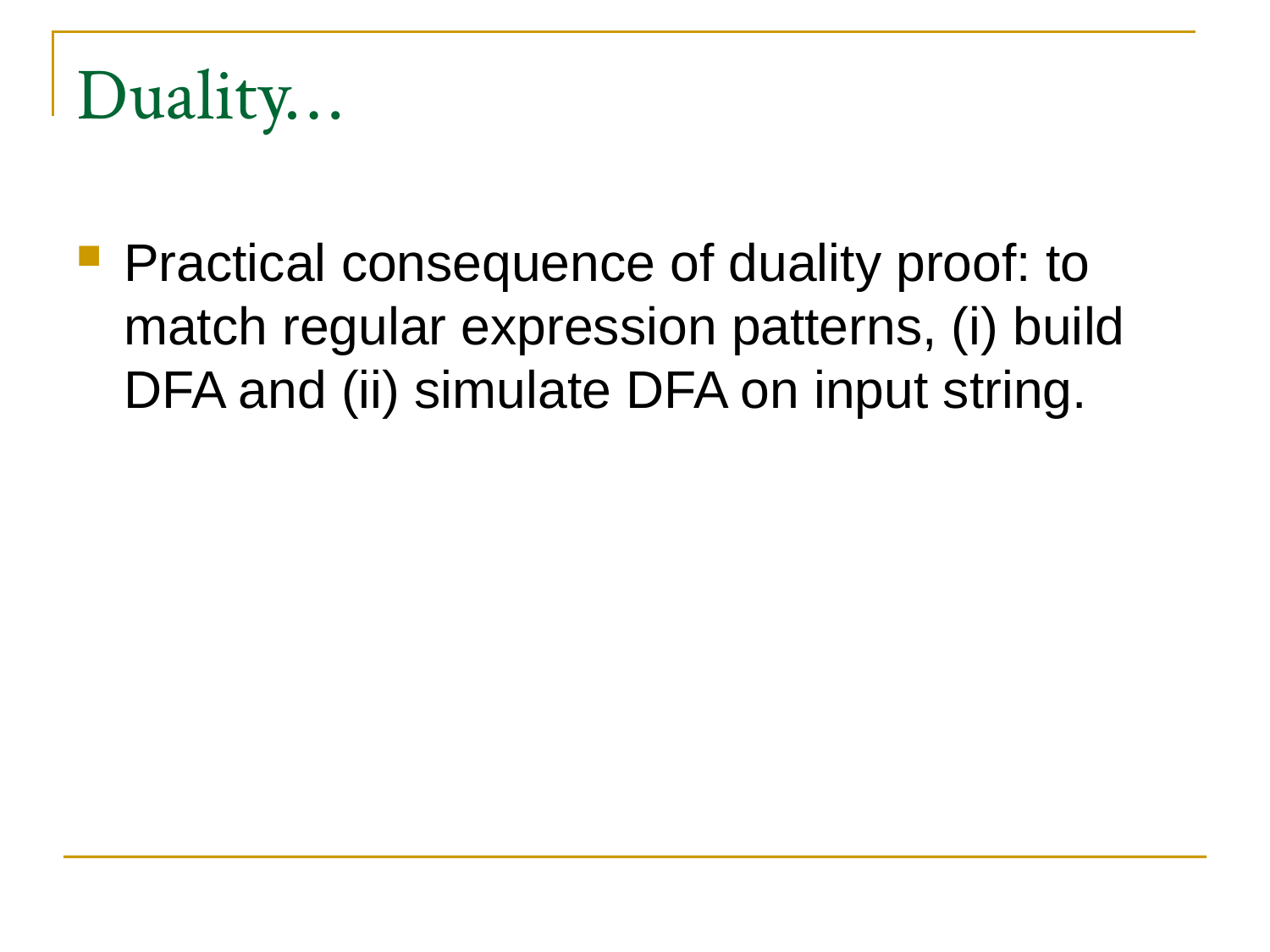

# Duality…
Practical consequence of duality proof: to match regular expression patterns, (i) build DFA and (ii) simulate DFA on input string.